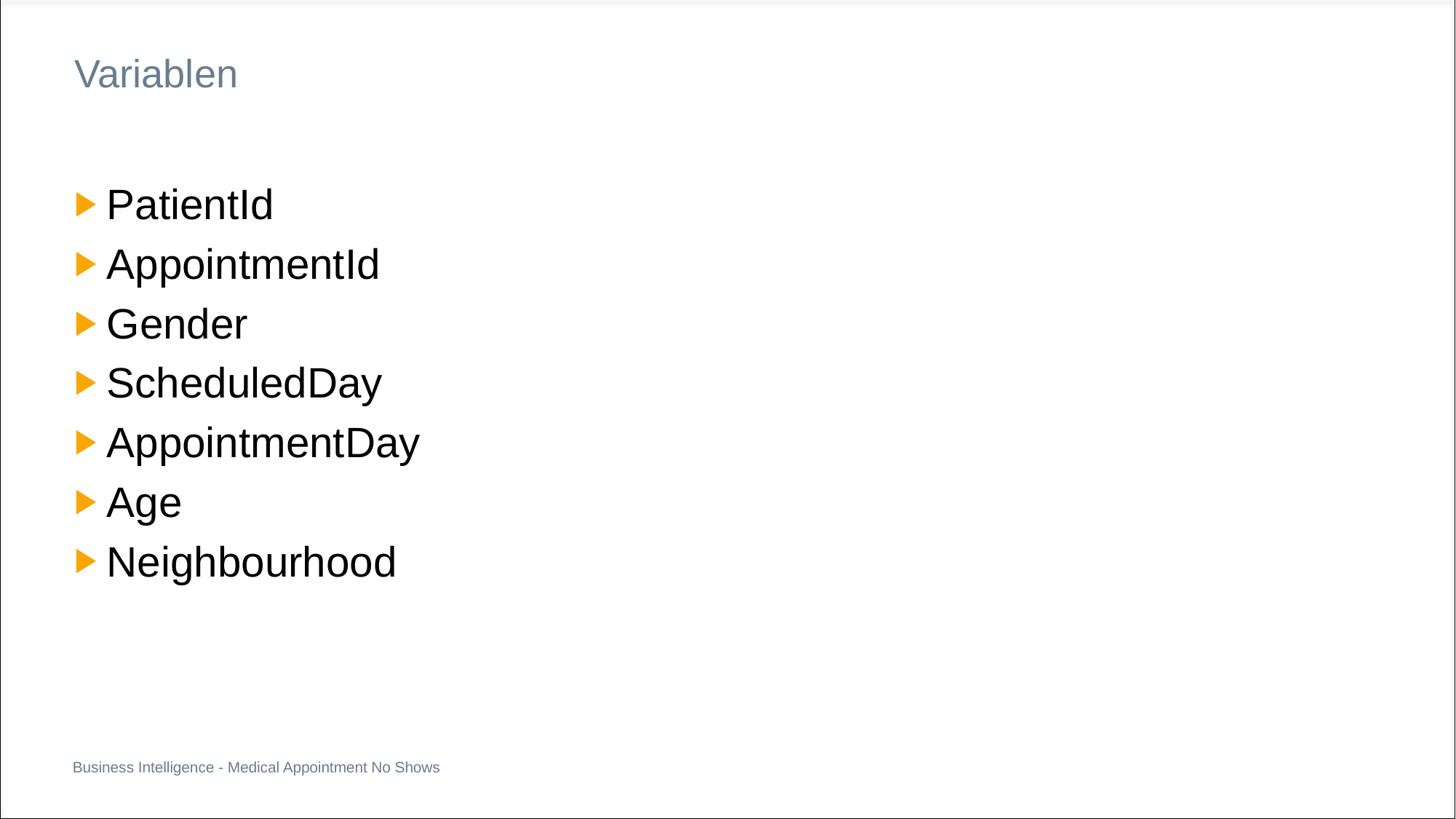

# Variablen
PatientId
AppointmentId
Gender
ScheduledDay
AppointmentDay
Age
Neighbourhood